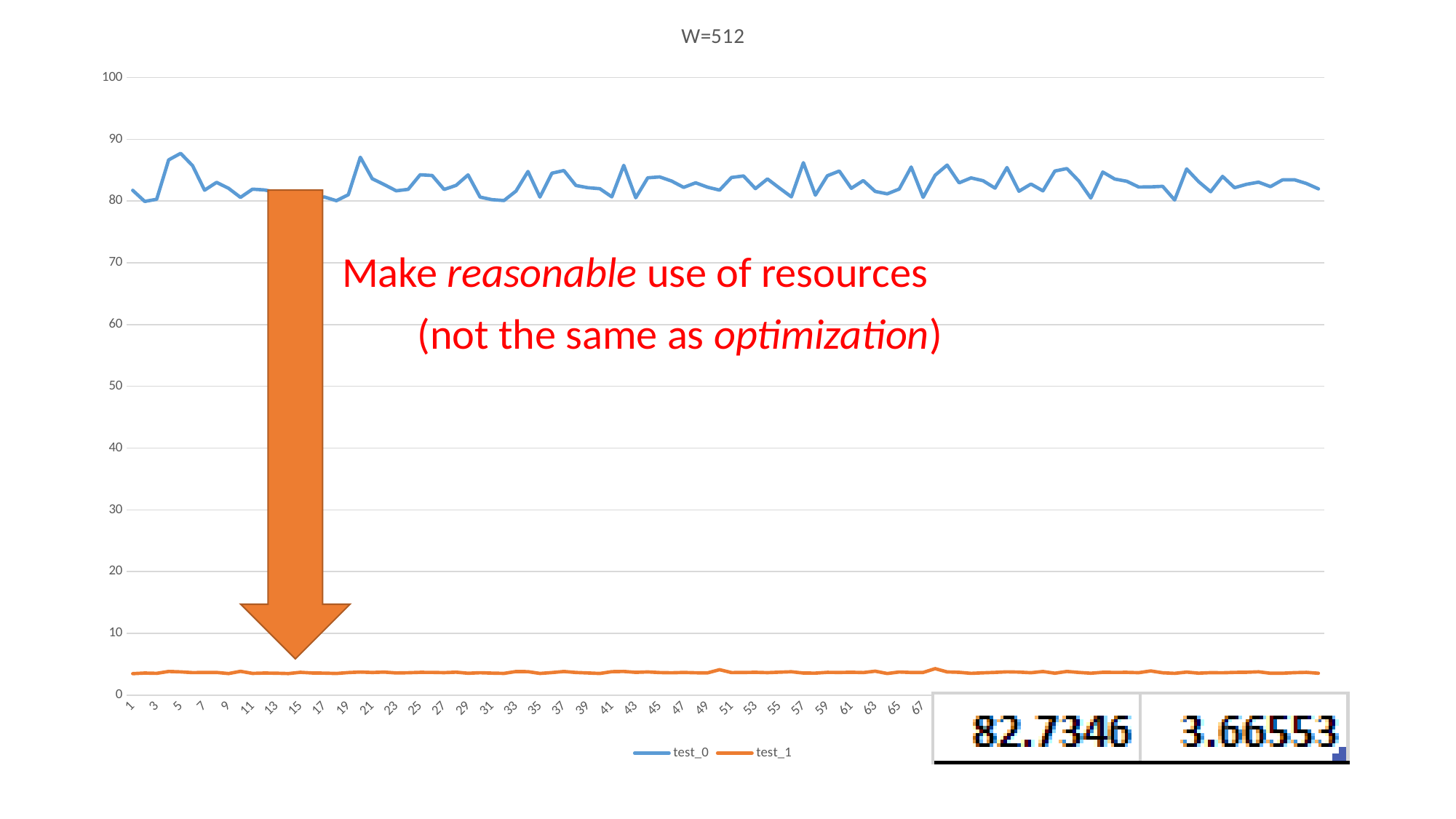

### Chart: W=512

| Category | test_0 | test_1 |
|---|---|---|
Make reasonable use of resources
(not the same as optimization)